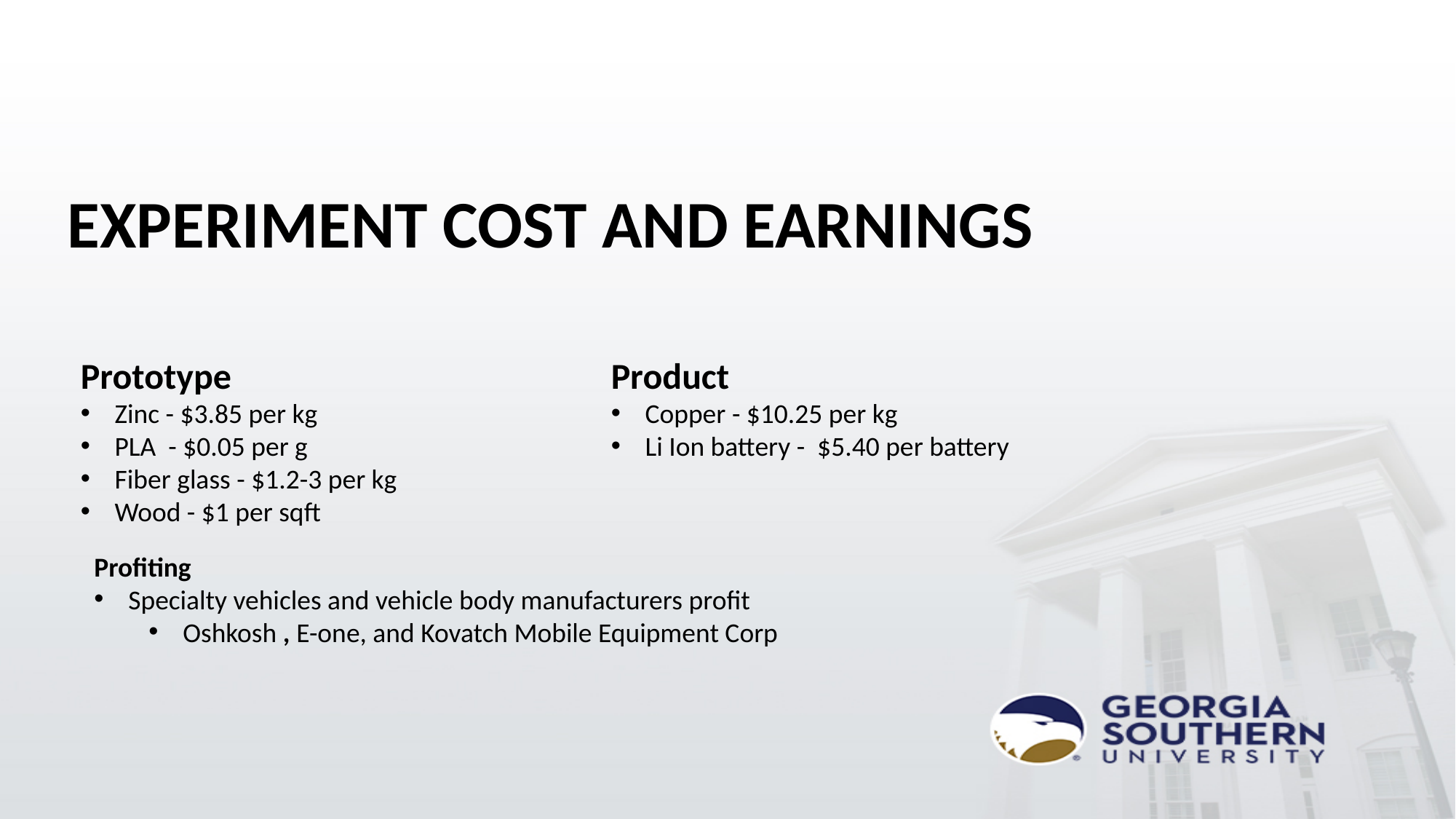

# Experiment cost and earnings
Prototype
Zinc - $3.85 per kg
PLA  - $0.05 per g
Fiber glass - $1.2-3 per kg
Wood - $1 per sqft

Product
Copper - $10.25 per kg
Li Ion battery -  $5.40 per battery
Profiting
Specialty vehicles and vehicle body manufacturers profit
Oshkosh , E-one, and Kovatch Mobile Equipment Corp